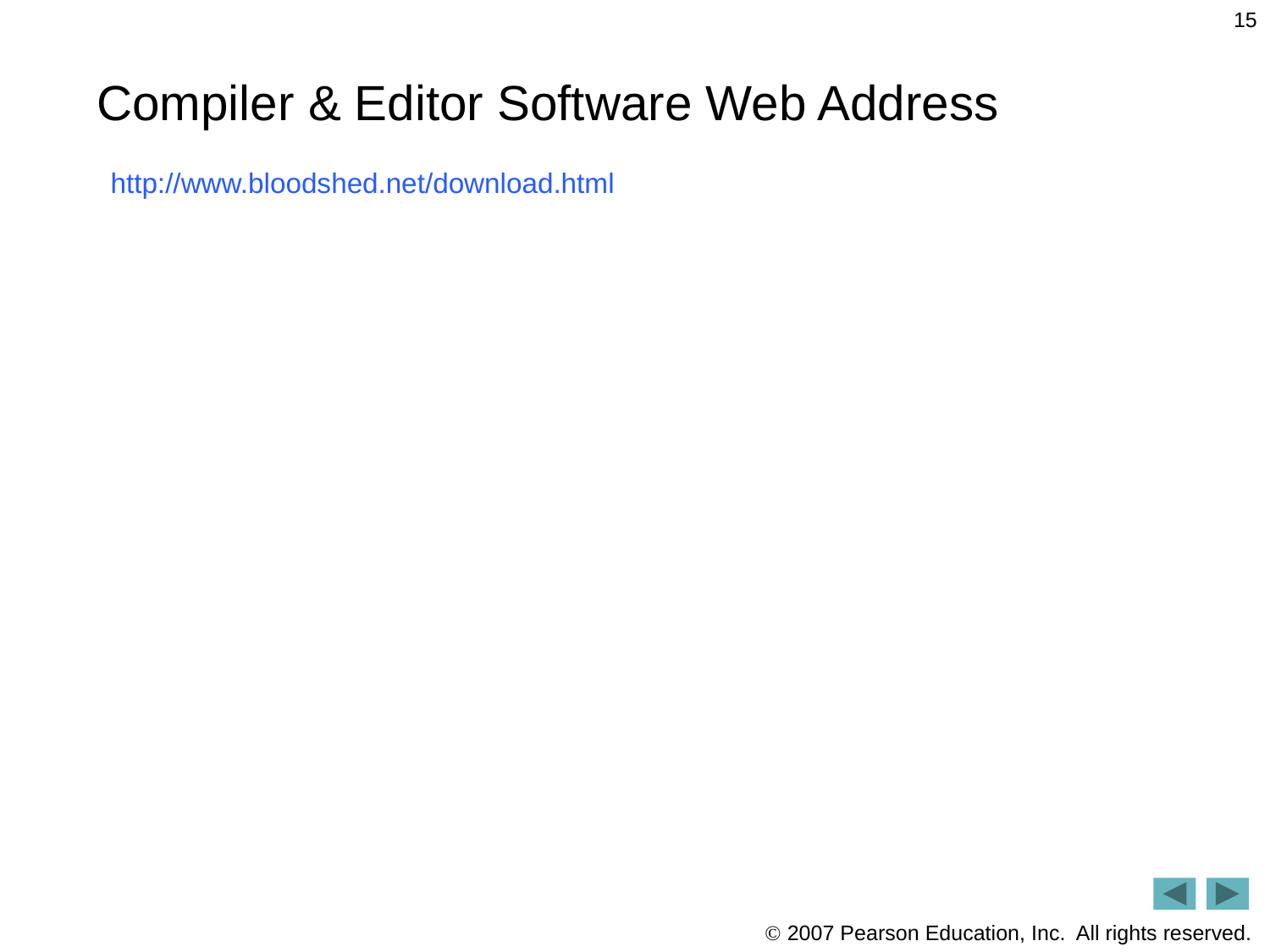

15
Compiler & Editor Software Web Address
http://www.bloodshed.net/download.html